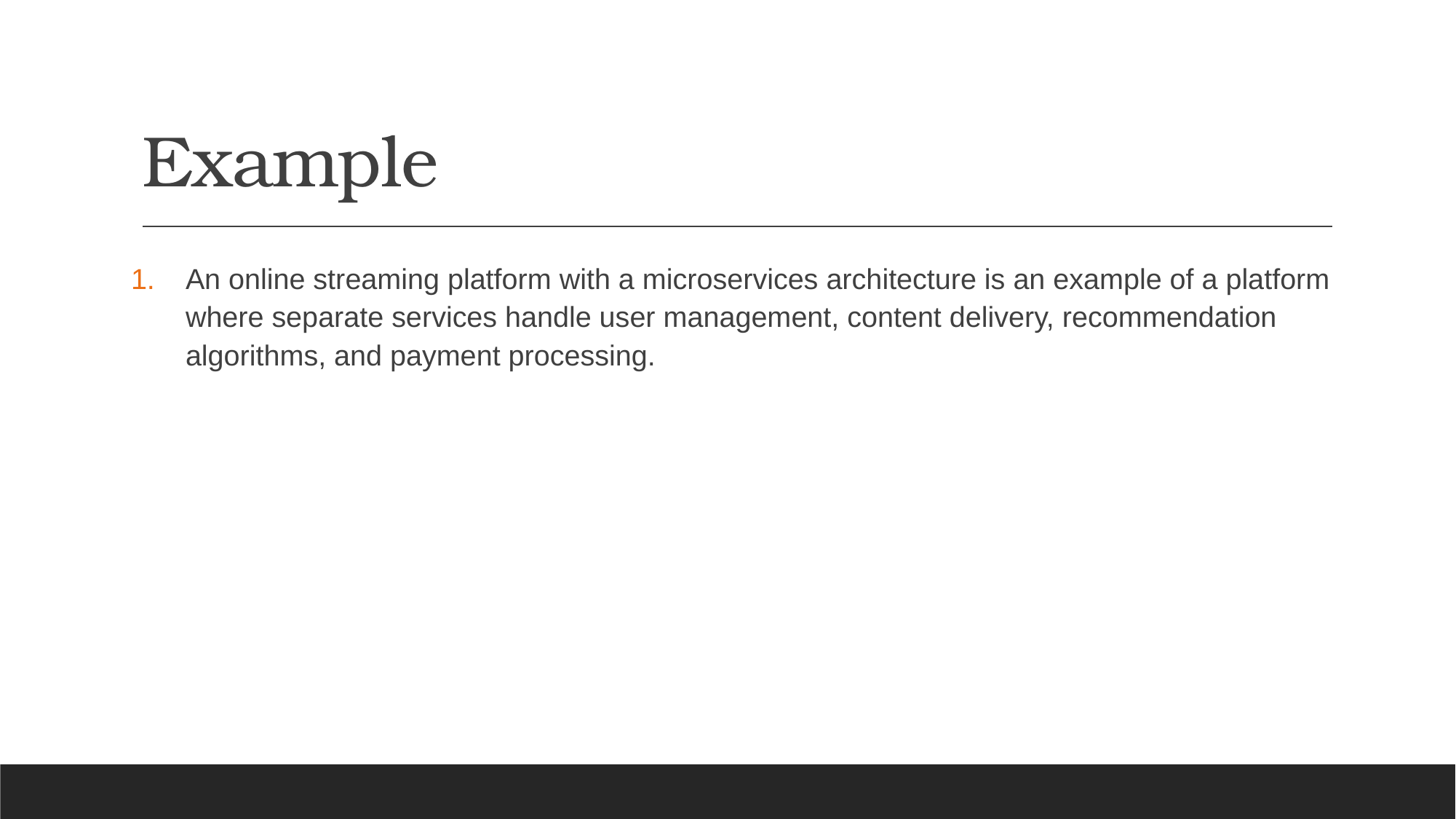

# Example
An online streaming platform with a microservices architecture is an example of a platform where separate services handle user management, content delivery, recommendation algorithms, and payment processing.